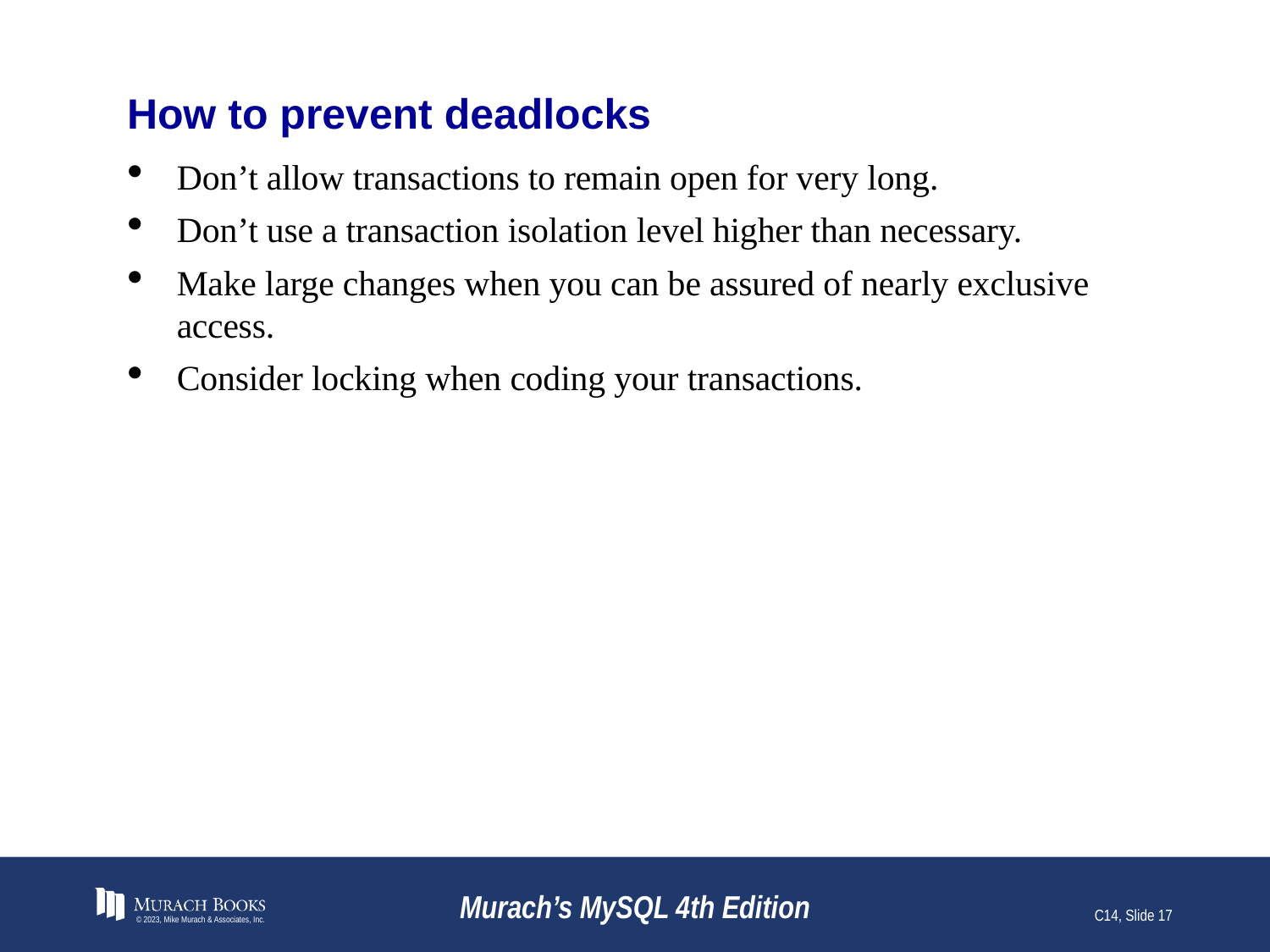

# How to prevent deadlocks
Don’t allow transactions to remain open for very long.
Don’t use a transaction isolation level higher than necessary.
Make large changes when you can be assured of nearly exclusive access.
Consider locking when coding your transactions.
© 2023, Mike Murach & Associates, Inc.
Murach’s MySQL 4th Edition

C14, Slide 17